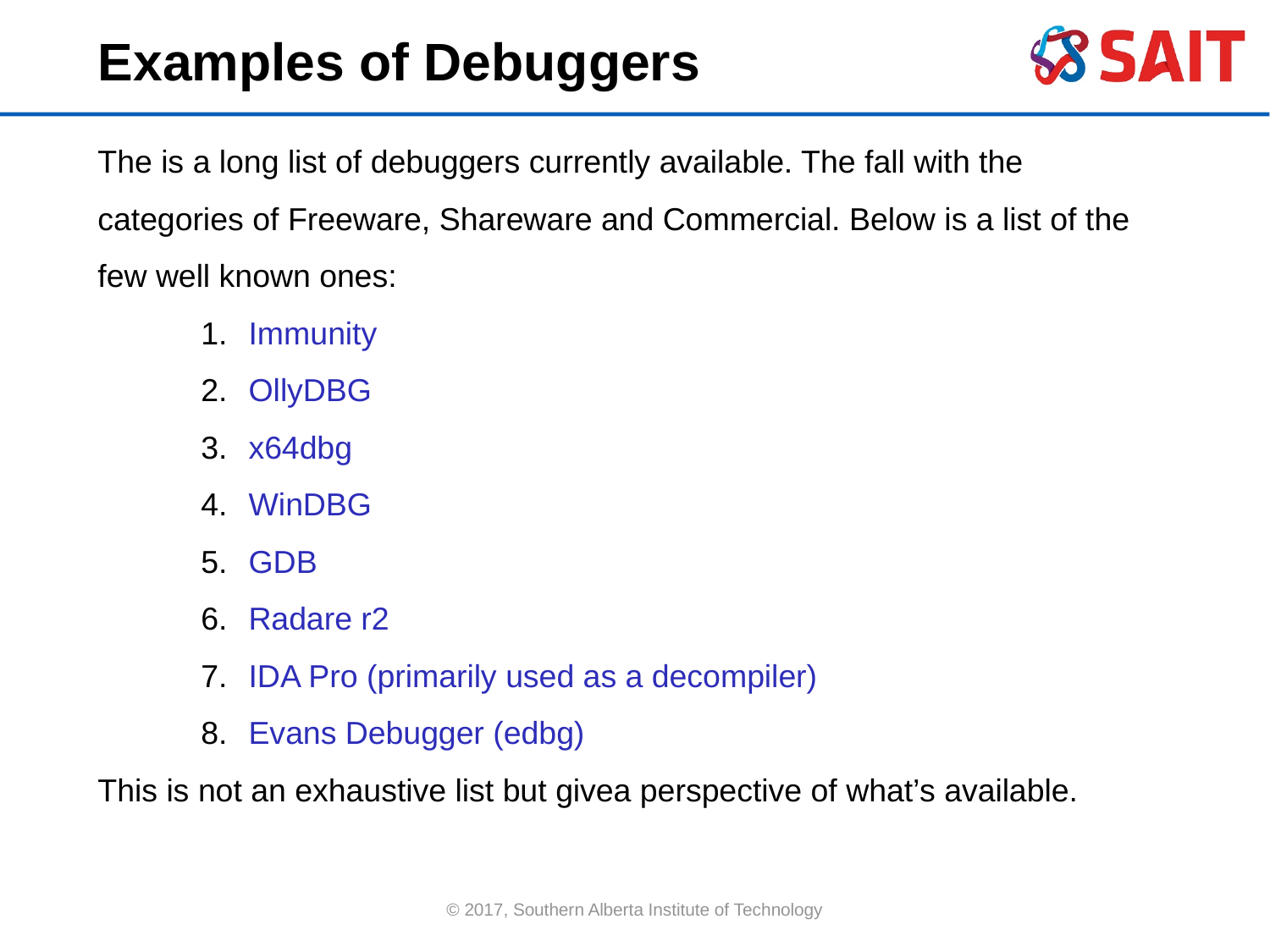

Examples of Debuggers
The is a long list of debuggers currently available. The fall with the categories of Freeware, Shareware and Commercial. Below is a list of the few well known ones:
Immunity
OllyDBG
x64dbg
WinDBG
GDB
Radare r2
IDA Pro (primarily used as a decompiler)
Evans Debugger (edbg)
This is not an exhaustive list but givea perspective of what’s available.